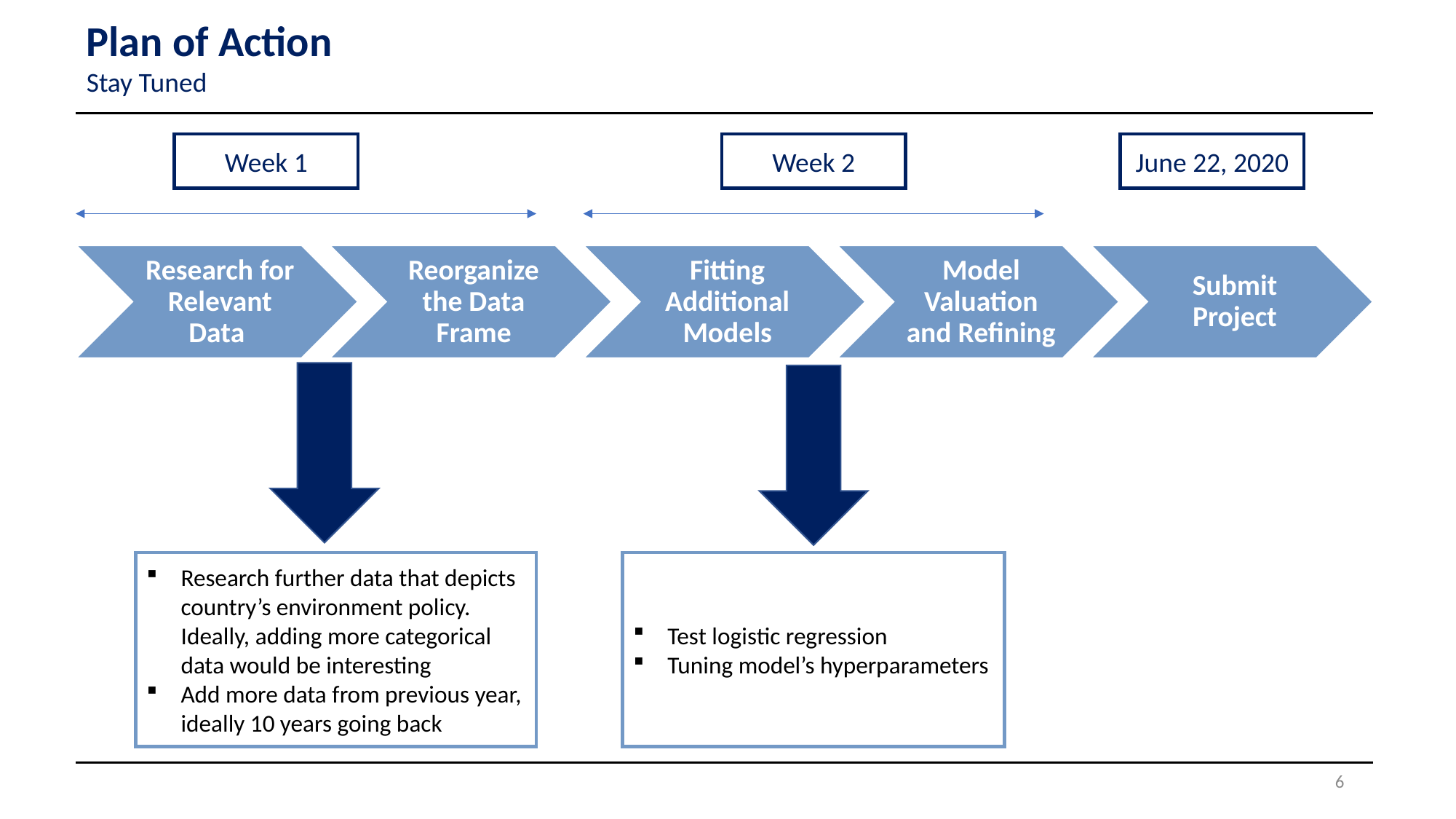

Plan of Action
Stay Tuned
Research for Relevant Data
Reorganize the Data Frame
Fitting Additional Models
Model Valuation and Refining
Submit Project
Week 1
Week 2
June 22, 2020

Research further data that depicts country’s environment policy. Ideally, adding more categorical data would be interesting
Add more data from previous year, ideally 10 years going back
Test logistic regression
Tuning model’s hyperparameters
6